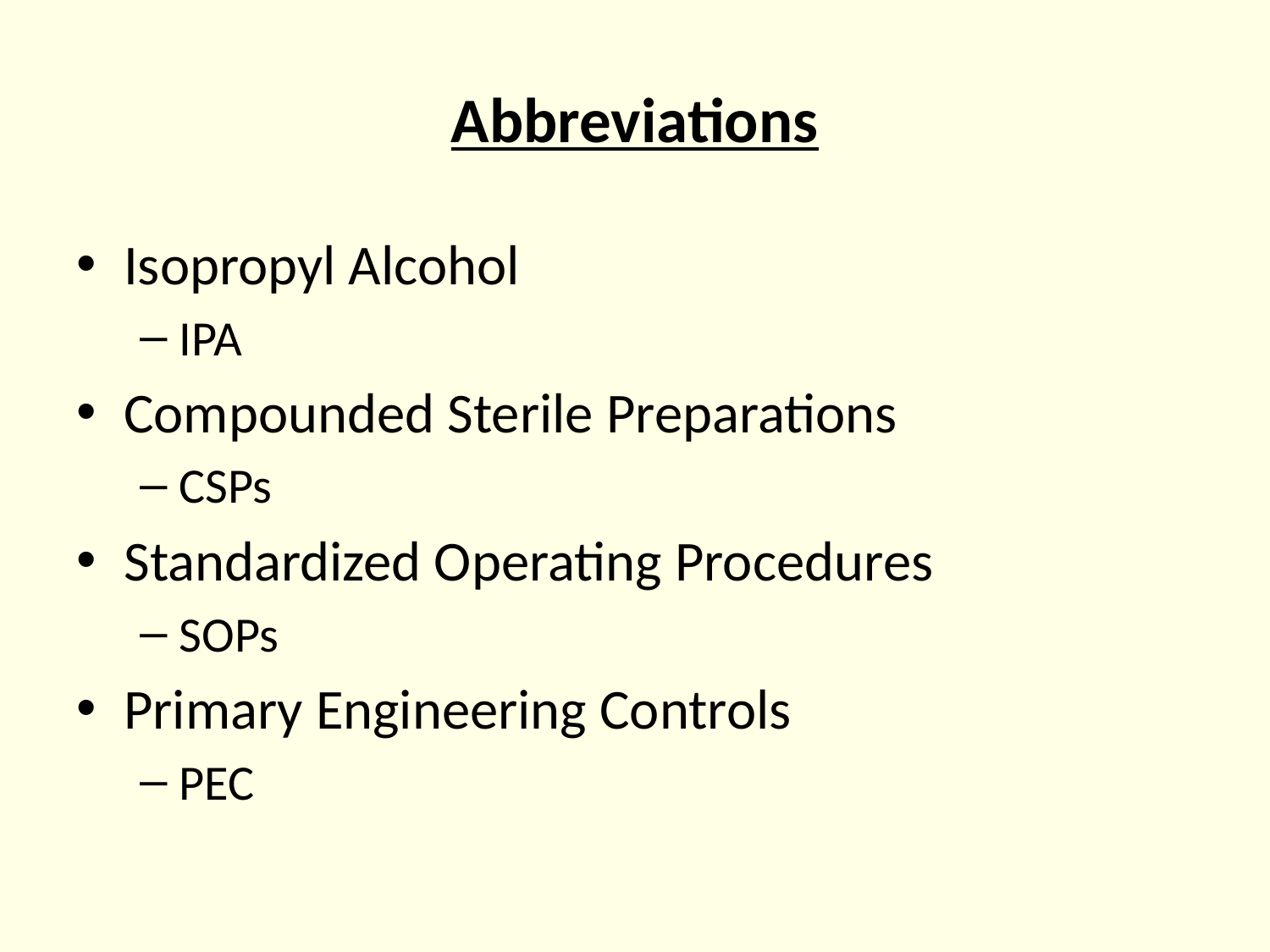

# Abbreviations
Isopropyl Alcohol
IPA
Compounded Sterile Preparations
CSPs
Standardized Operating Procedures
SOPs
Primary Engineering Controls
PEC